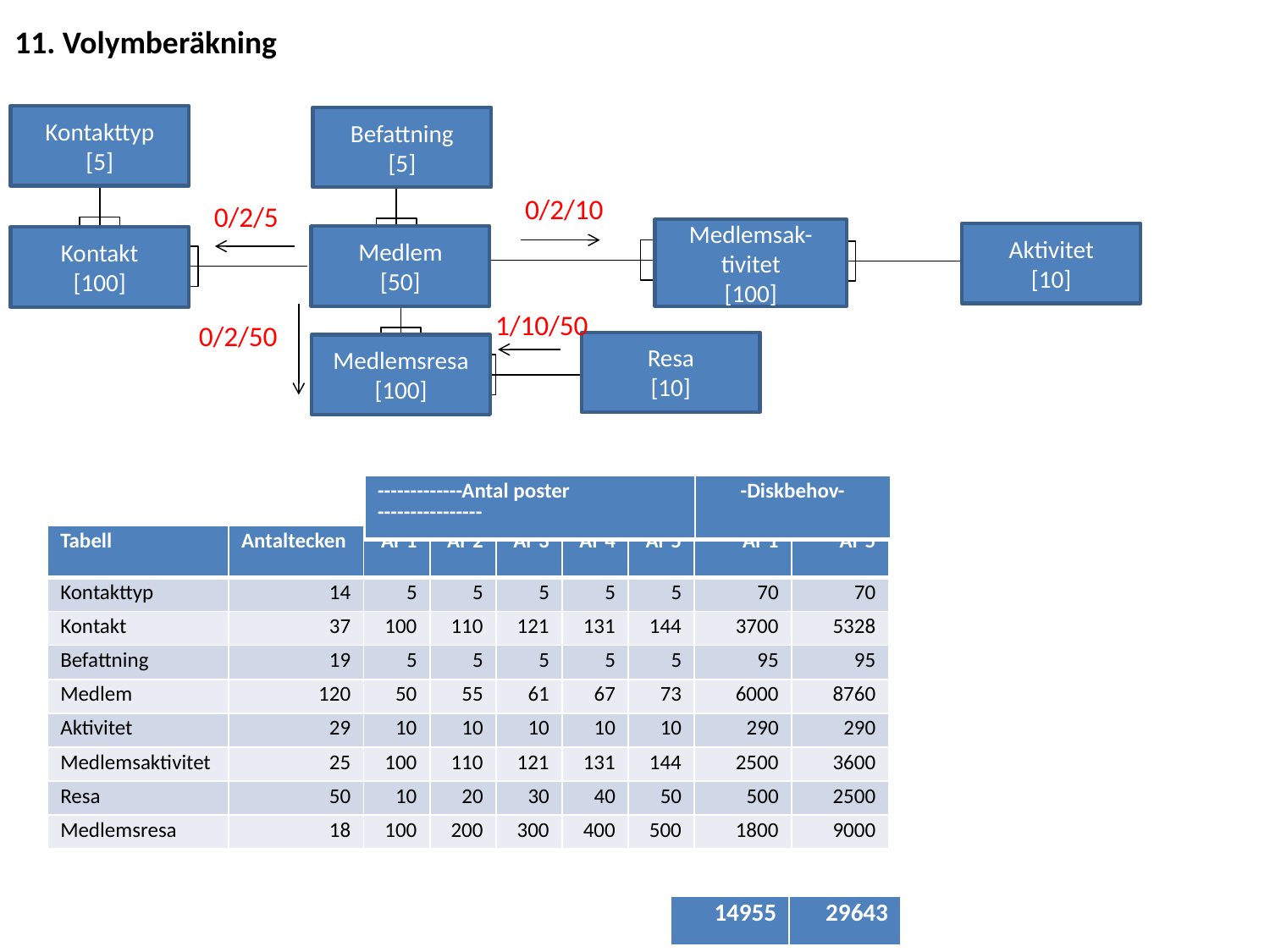

11. Volymberäkning
Kontakttyp
[5]
Befattning
[5]

0/2/10
0/2/5
Medlemsak-tivitet
[100]
Aktivitet
[10]
Medlem
[50]
Kontakt
[100]

1/10/50
0/2/50
Resa
[10]
Medlemsresa
[100]

| -------------Antal poster ---------------- | -Diskbehov- |
| --- | --- |
| Tabell | Antaltecken | År 1 | År 2 | År 3 | År 4 | År 5 | År 1 | År 5 |
| --- | --- | --- | --- | --- | --- | --- | --- | --- |
| Kontakttyp | 14 | 5 | 5 | 5 | 5 | 5 | 70 | 70 |
| Kontakt | 37 | 100 | 110 | 121 | 131 | 144 | 3700 | 5328 |
| Befattning | 19 | 5 | 5 | 5 | 5 | 5 | 95 | 95 |
| Medlem | 120 | 50 | 55 | 61 | 67 | 73 | 6000 | 8760 |
| Aktivitet | 29 | 10 | 10 | 10 | 10 | 10 | 290 | 290 |
| Medlemsaktivitet | 25 | 100 | 110 | 121 | 131 | 144 | 2500 | 3600 |
| Resa | 50 | 10 | 20 | 30 | 40 | 50 | 500 | 2500 |
| Medlemsresa | 18 | 100 | 200 | 300 | 400 | 500 | 1800 | 9000 |
| 14955 | 29643 |
| --- | --- |